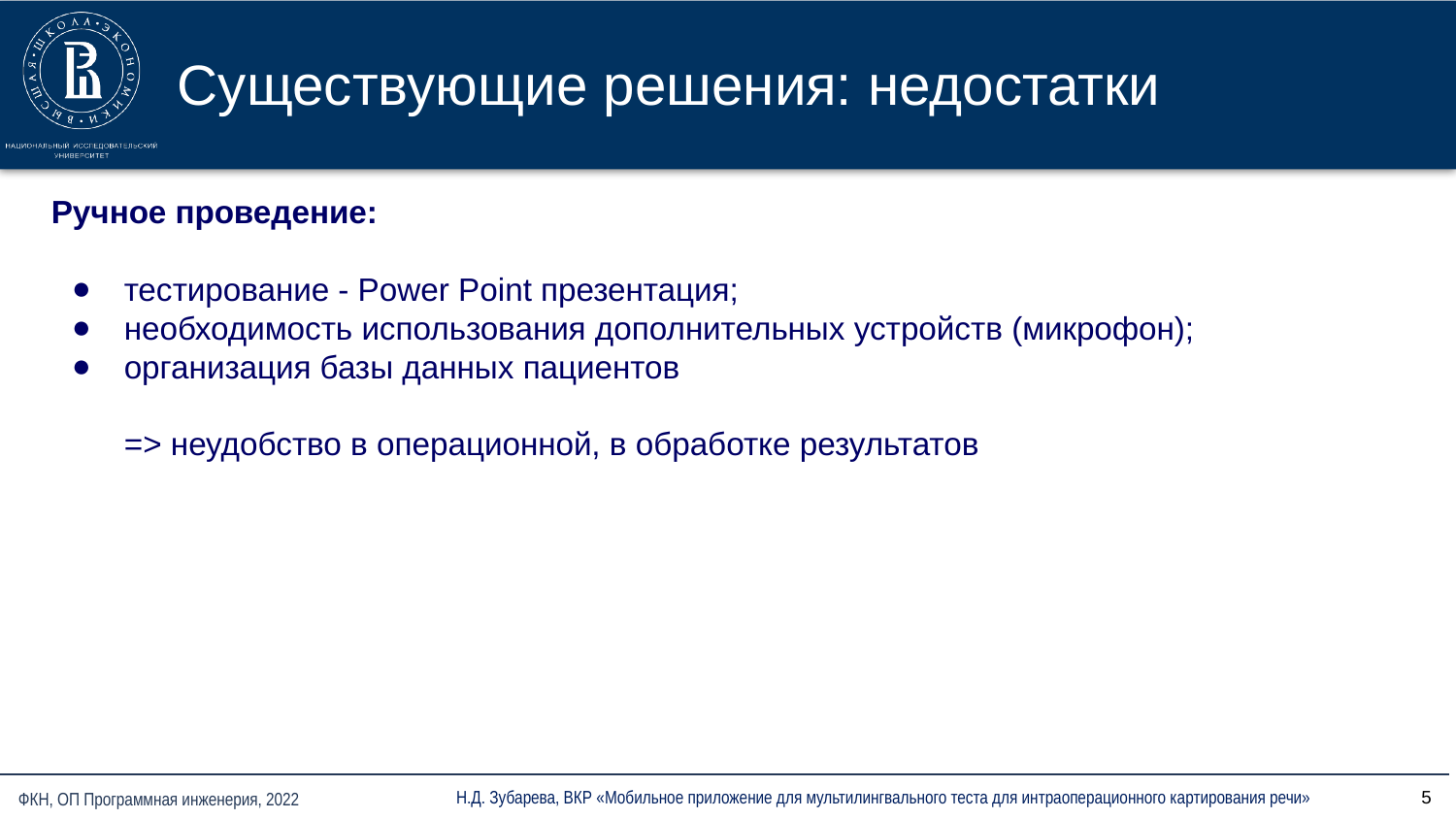

# Существующие решения: недостатки
Ручное проведение:

тестирование - Power Point презентация;
необходимость использования дополнительных устройств (микрофон);
организация базы данных пациентов

=> неудобство в операционной, в обработке результатов
5
Н.Д. Зубарева, ВКР «Мобильное приложение для мультилингвального теста для интраоперационного картирования речи»